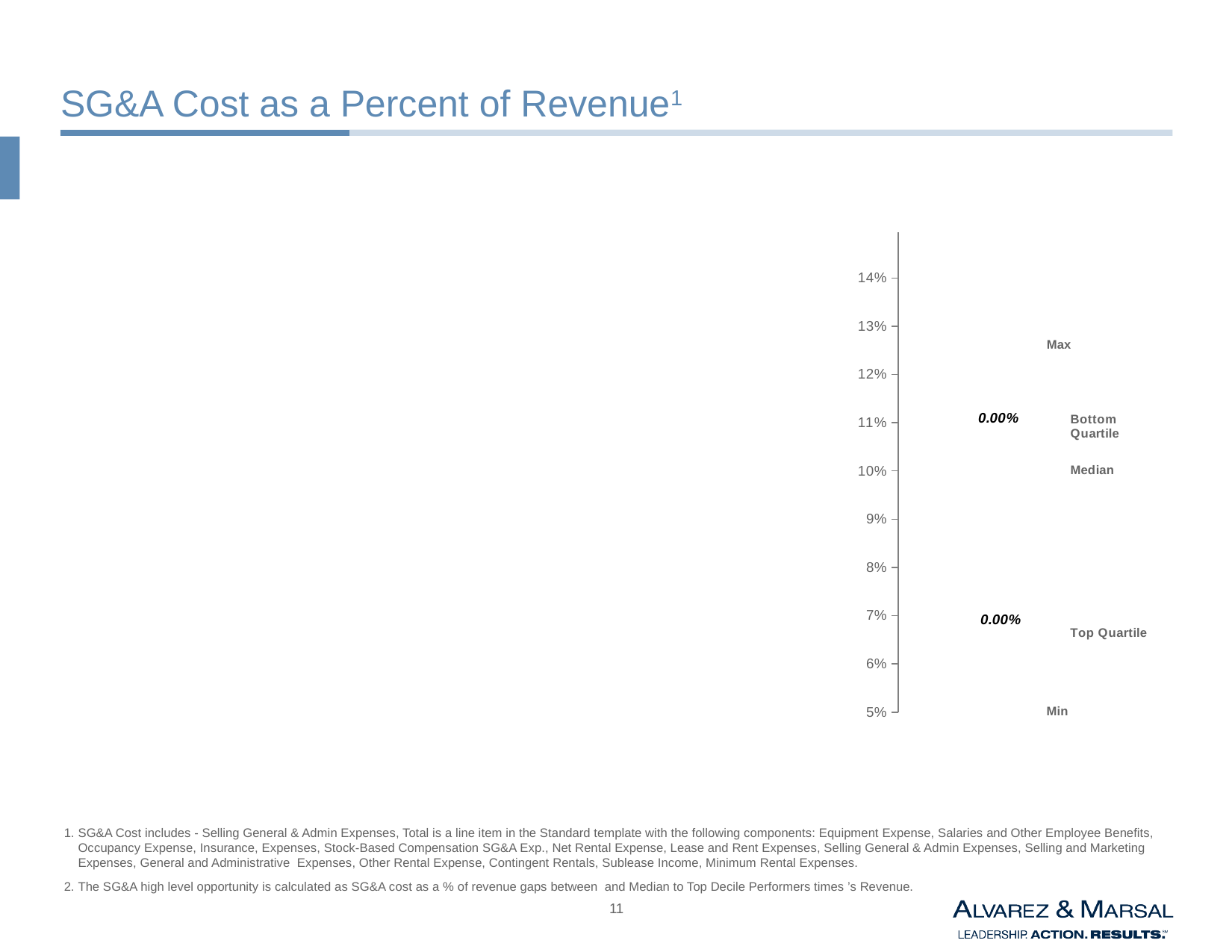

# SG&A Cost as a Percent of Revenue1

### Chart

| Category |  |
|---|---|
|  | None |
|  | None |
|  | None |
|  | None |
|  | None |
|  | None |
|  | None |
|  | None |
|  | None |
|  | None |
|  | None |
|  | None |

### Chart

| Category |  |  |  |  |  |  |
|---|---|---|---|---|---|---|
| 1 | 0.0 | 0.0 | 0.0 | None | None | 0.0 |
SG&A Cost includes - Selling General & Admin Expenses, Total is a line item in the Standard template with the following components: Equipment Expense, Salaries and Other Employee Benefits,  Occupancy Expense, Insurance, Expenses, Stock-Based Compensation SG&A Exp., Net Rental Expense, Lease and Rent Expenses, Selling General & Admin Expenses, Selling and Marketing Expenses, General and Administrative  Expenses, Other Rental Expense, Contingent Rentals, Sublease Income, Minimum Rental Expenses.
The SG&A high level opportunity is calculated as SG&A cost as a % of revenue gaps between  and Median to Top Decile Performers times ’s Revenue.

11